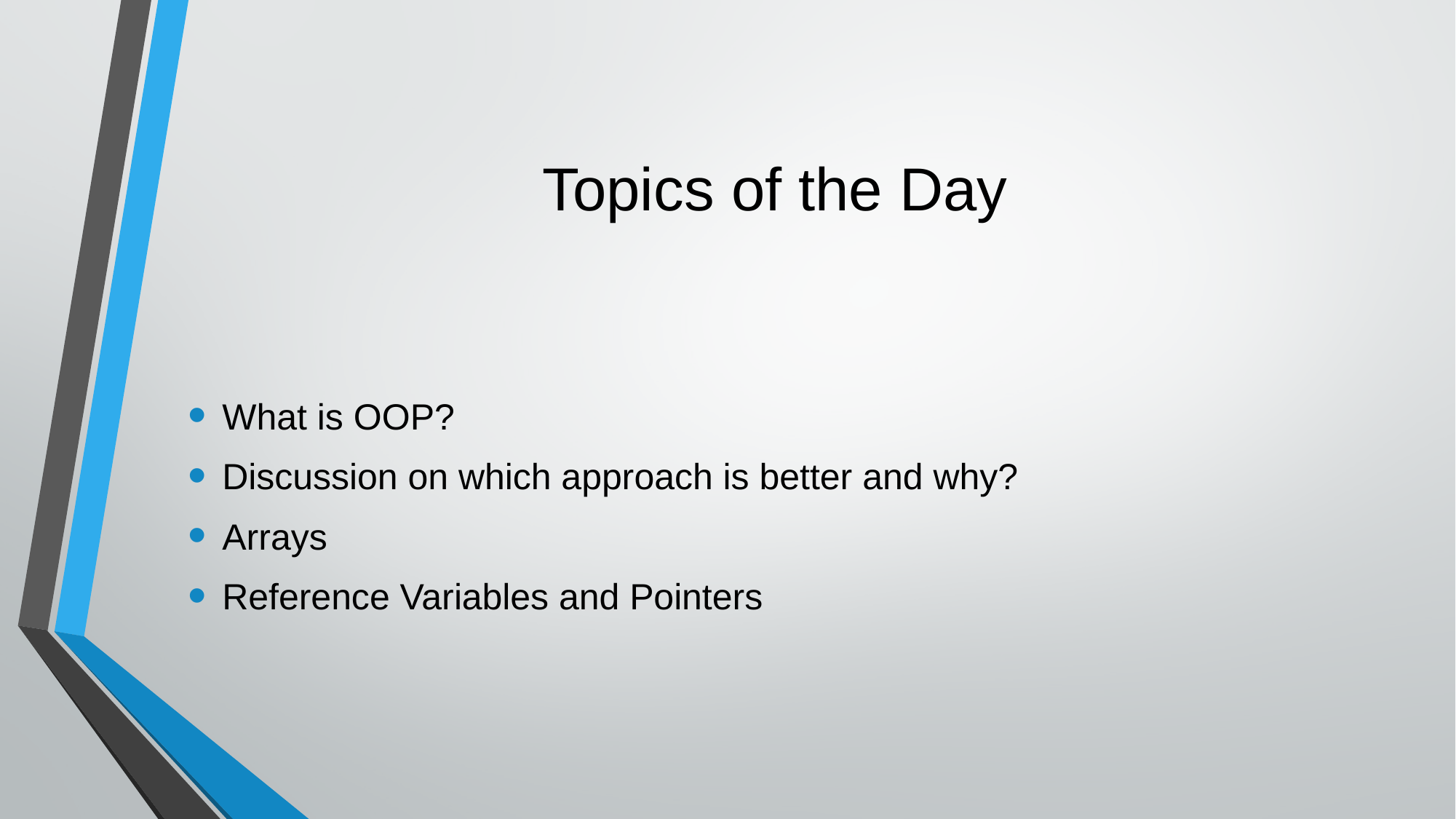

# Topics of the Day
What is OOP?
Discussion on which approach is better and why?
Arrays
Reference Variables and Pointers